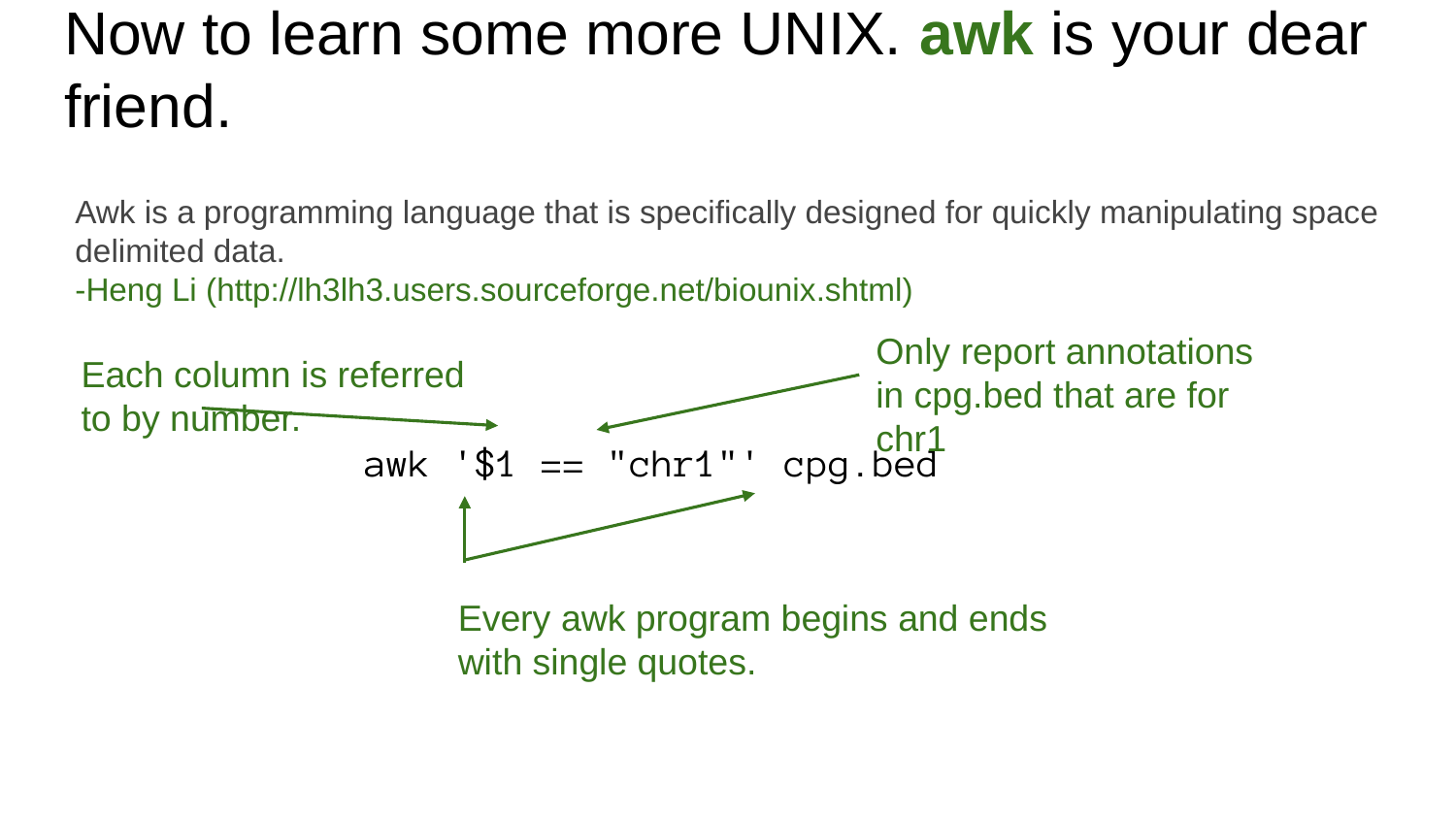

# Now to learn some more UNIX. awk is your dear friend.
Awk is a programming language that is specifically designed for quickly manipulating space delimited data.
-Heng Li (http://lh3lh3.users.sourceforge.net/biounix.shtml)
Only report annotations in cpg.bed that are for chr1
Each column is referred to by number.
awk '$1 == "chr1"' cpg.bed
Every awk program begins and ends with single quotes.